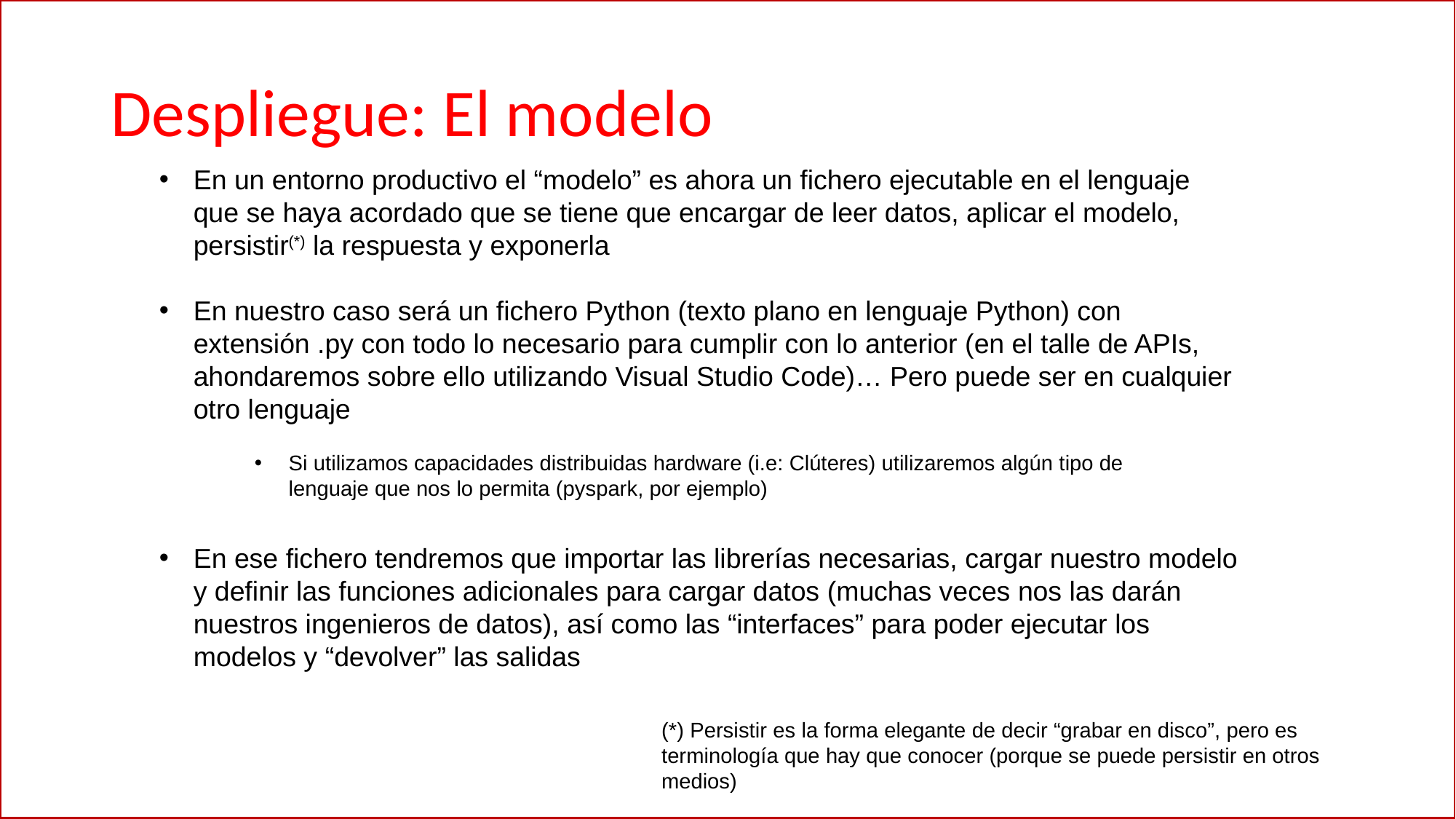

# Despliegue: El modelo
En un entorno productivo el “modelo” es ahora un fichero ejecutable en el lenguaje que se haya acordado que se tiene que encargar de leer datos, aplicar el modelo, persistir(*) la respuesta y exponerla

En nuestro caso será un fichero Python (texto plano en lenguaje Python) con extensión .py con todo lo necesario para cumplir con lo anterior (en el talle de APIs, ahondaremos sobre ello utilizando Visual Studio Code)… Pero puede ser en cualquier otro lenguaje

En ese fichero tendremos que importar las librerías necesarias, cargar nuestro modelo y definir las funciones adicionales para cargar datos (muchas veces nos las darán nuestros ingenieros de datos), así como las “interfaces” para poder ejecutar los modelos y “devolver” las salidas

Si utilizamos capacidades distribuidas hardware (i.e: Clúteres) utilizaremos algún tipo de lenguaje que nos lo permita (pyspark, por ejemplo)
(*) Persistir es la forma elegante de decir “grabar en disco”, pero es terminología que hay que conocer (porque se puede persistir en otros medios)